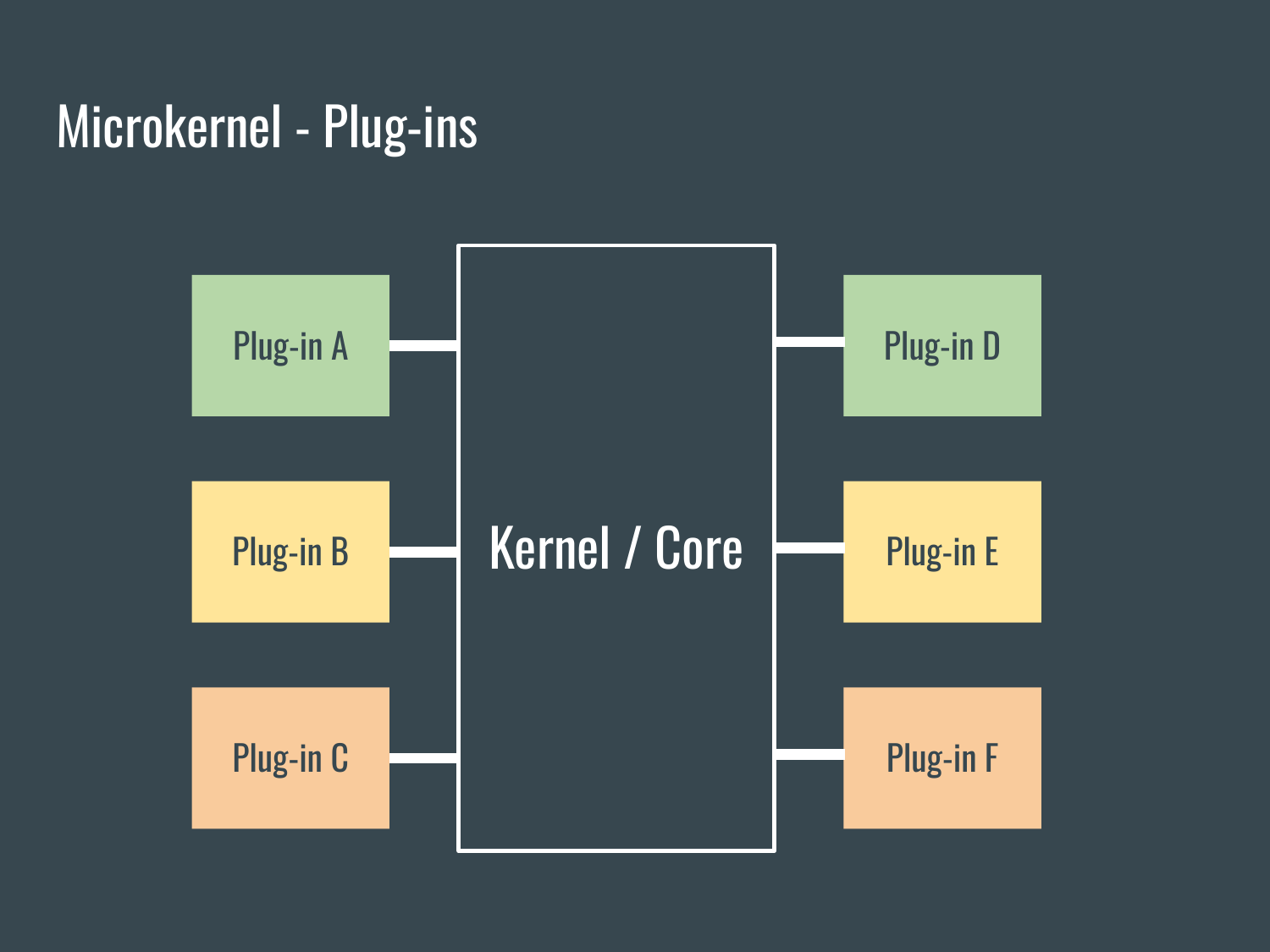

# Microkernel - Plug-ins
Kernel / Core
Plug-in A
Plug-in D
Plug-in B
Plug-in E
Plug-in C
Plug-in F